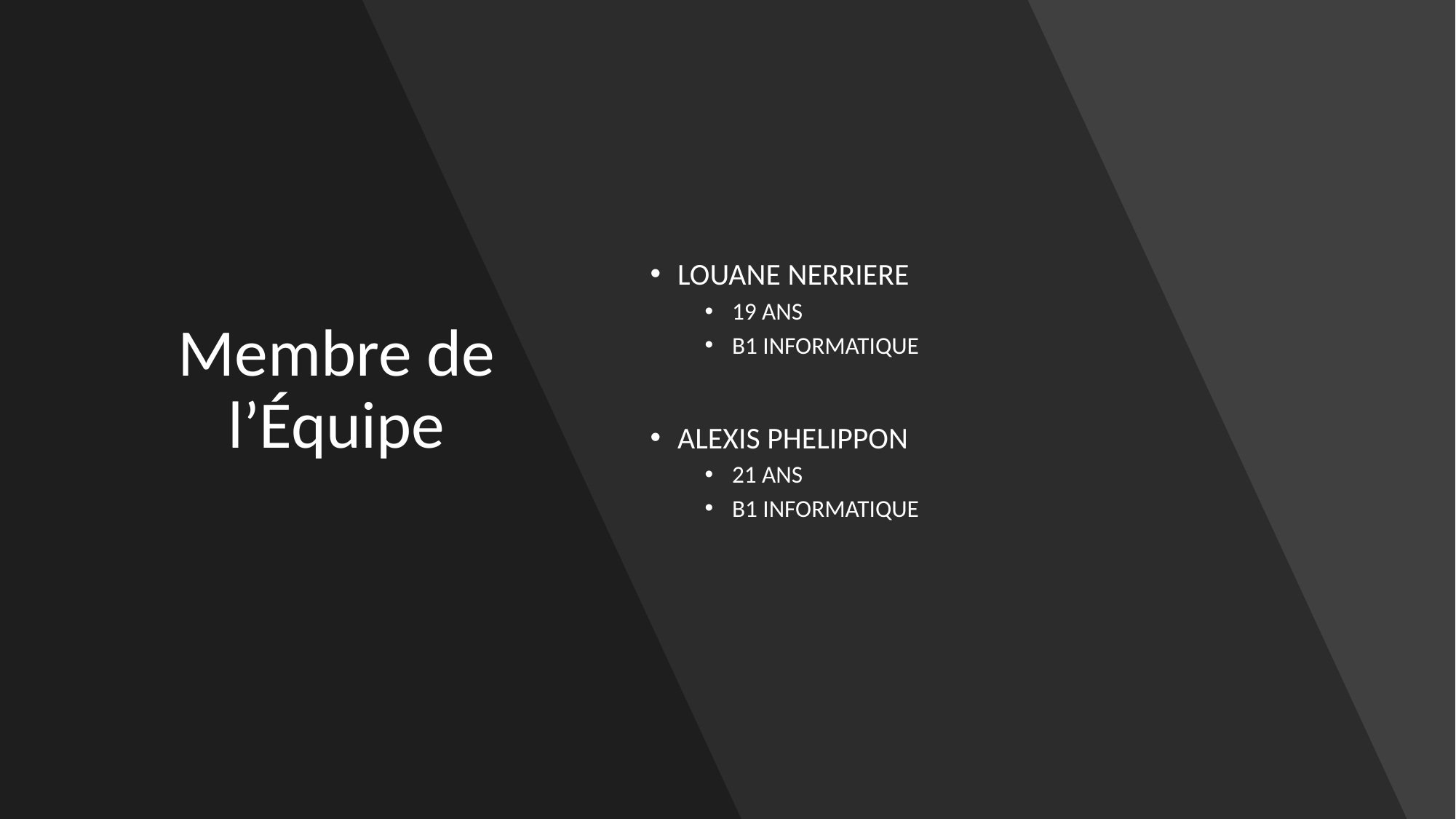

# Membre de l’Équipe
LOUANE NERRIERE
19 ANS
B1 INFORMATIQUE

ALEXIS PHELIPPON
21 ANS
B1 INFORMATIQUE